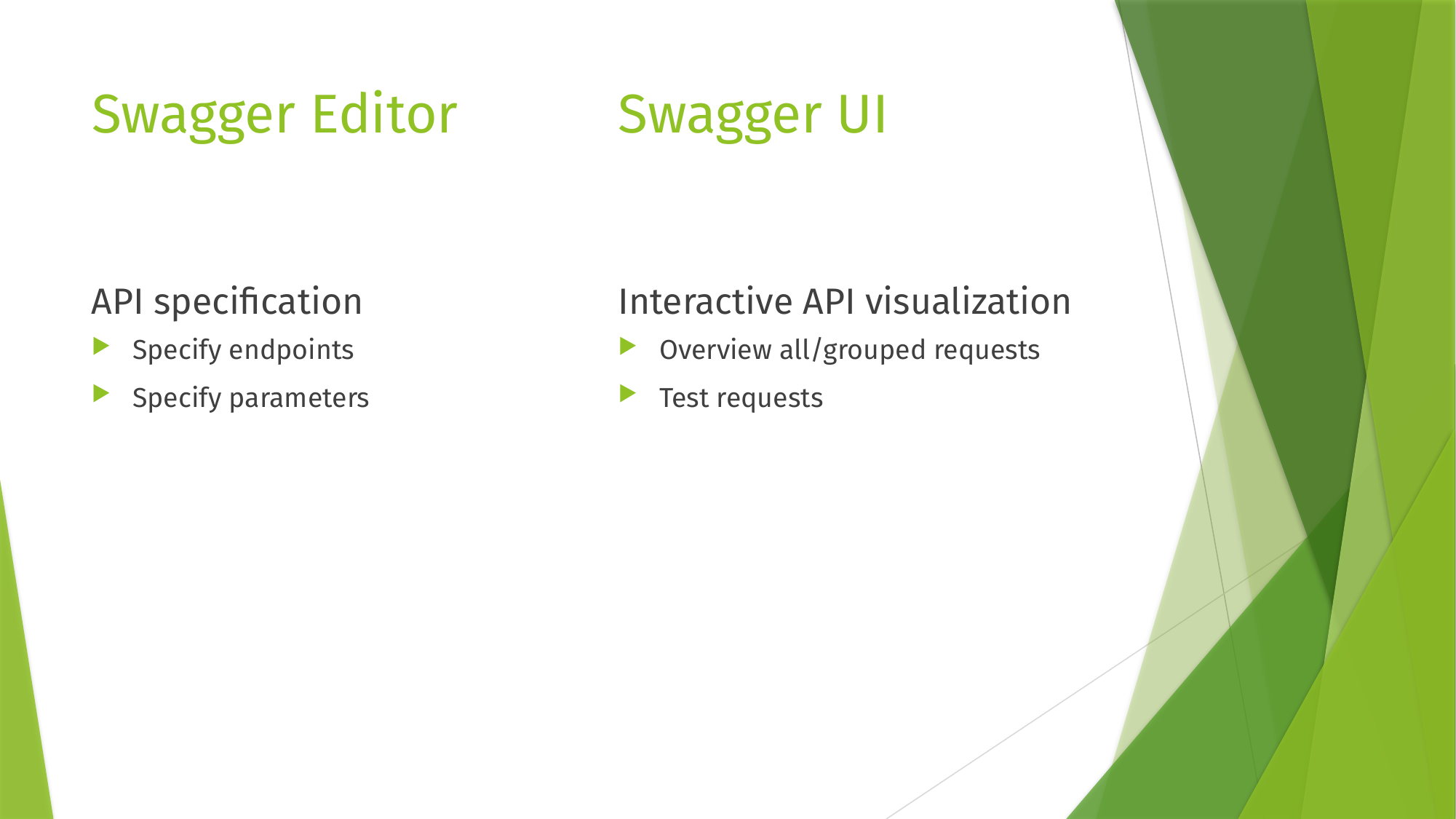

# Swagger Editor
Swagger UI
API specification
Interactive API visualization
Specify endpoints
Specify parameters
Overview all/grouped requests
Test requests